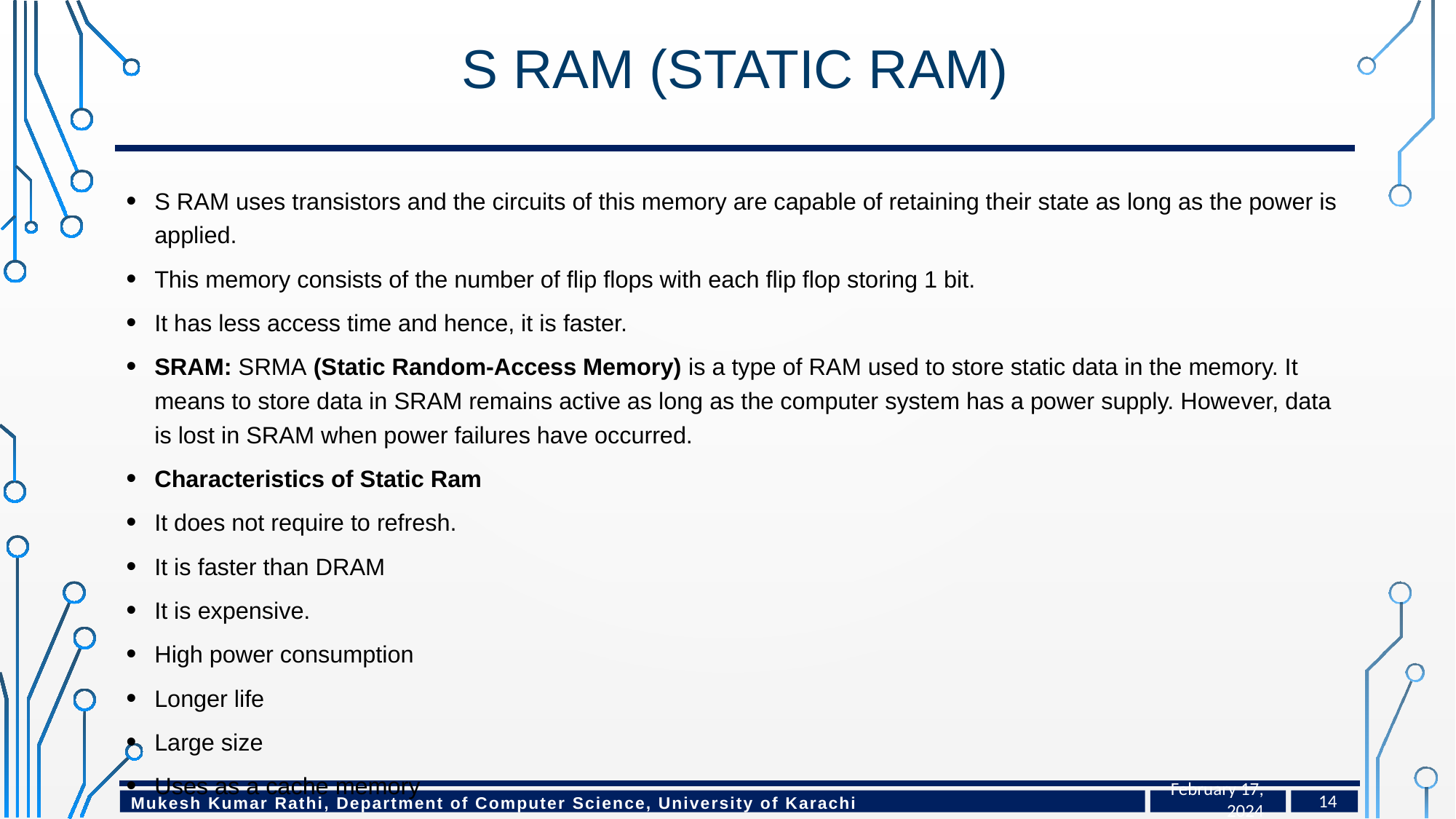

# S RAM (Static RAM)
S RAM uses transistors and the circuits of this memory are capable of retaining their state as long as the power is applied.
This memory consists of the number of flip flops with each flip flop storing 1 bit.
It has less access time and hence, it is faster.
SRAM: SRMA (Static Random-Access Memory) is a type of RAM used to store static data in the memory. It means to store data in SRAM remains active as long as the computer system has a power supply. However, data is lost in SRAM when power failures have occurred.
Characteristics of Static Ram
It does not require to refresh.
It is faster than DRAM
It is expensive.
High power consumption
Longer life
Large size
Uses as a cache memory
February 17, 2024
14